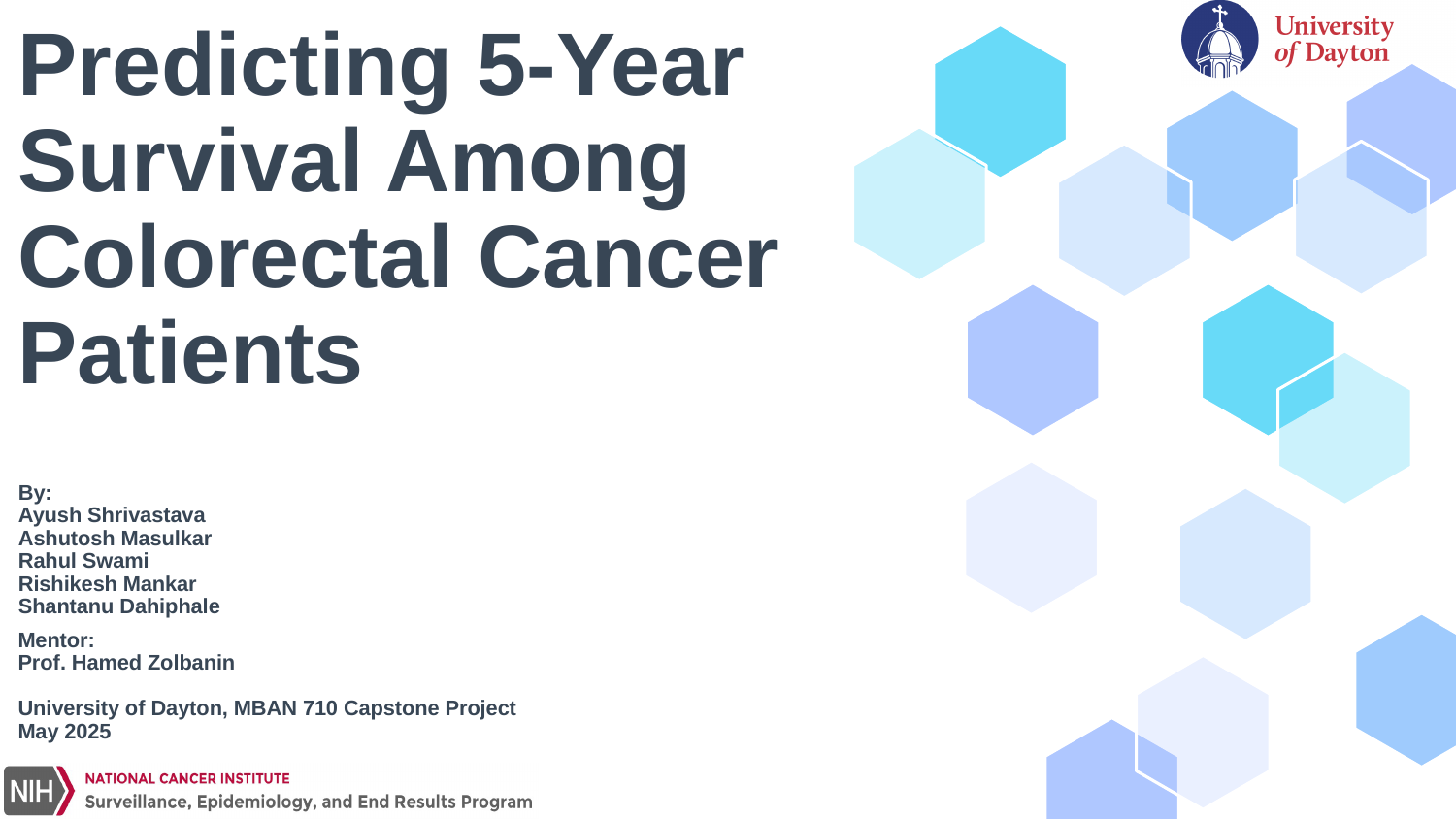

# Predicting 5-Year  Survival Among Colorectal Cancer Patients By: Ayush Shrivastava Ashutosh Masulkar Rahul Swami Rishikesh Mankar Shantanu Dahiphale

Mentor:
Prof. Hamed Zolbanin

University of Dayton, MBAN 710 Capstone Project
May 2025